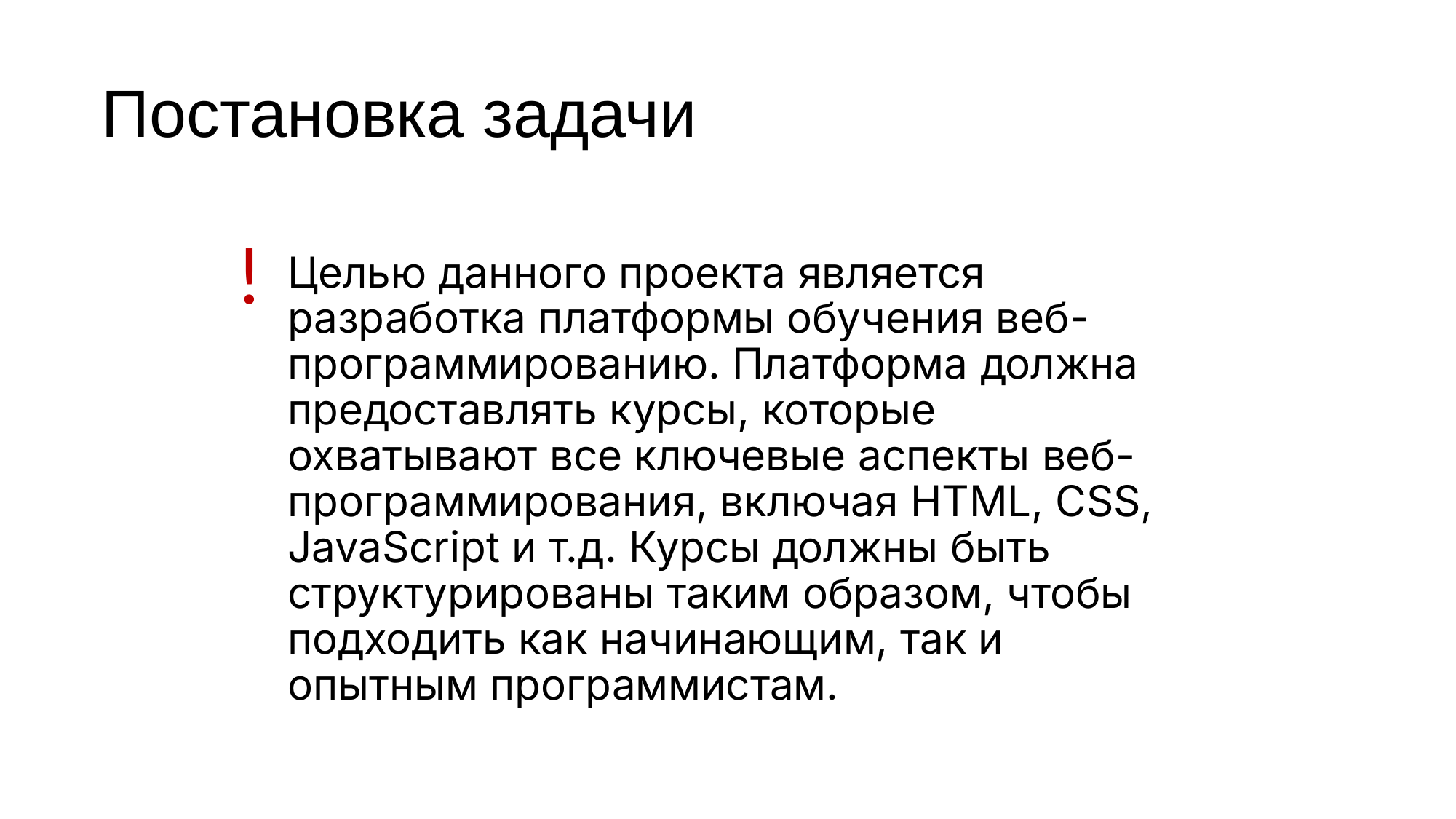

# Постановка задачи
!
Целью данного проекта является разработка платформы обучения веб-программированию. Платформа должна предоставлять курсы, которые охватывают все ключевые аспекты веб-программирования, включая HTML, CSS, JavaScript и т.д. Курсы должны быть структурированы таким образом, чтобы подходить как начинающим, так и опытным программистам.